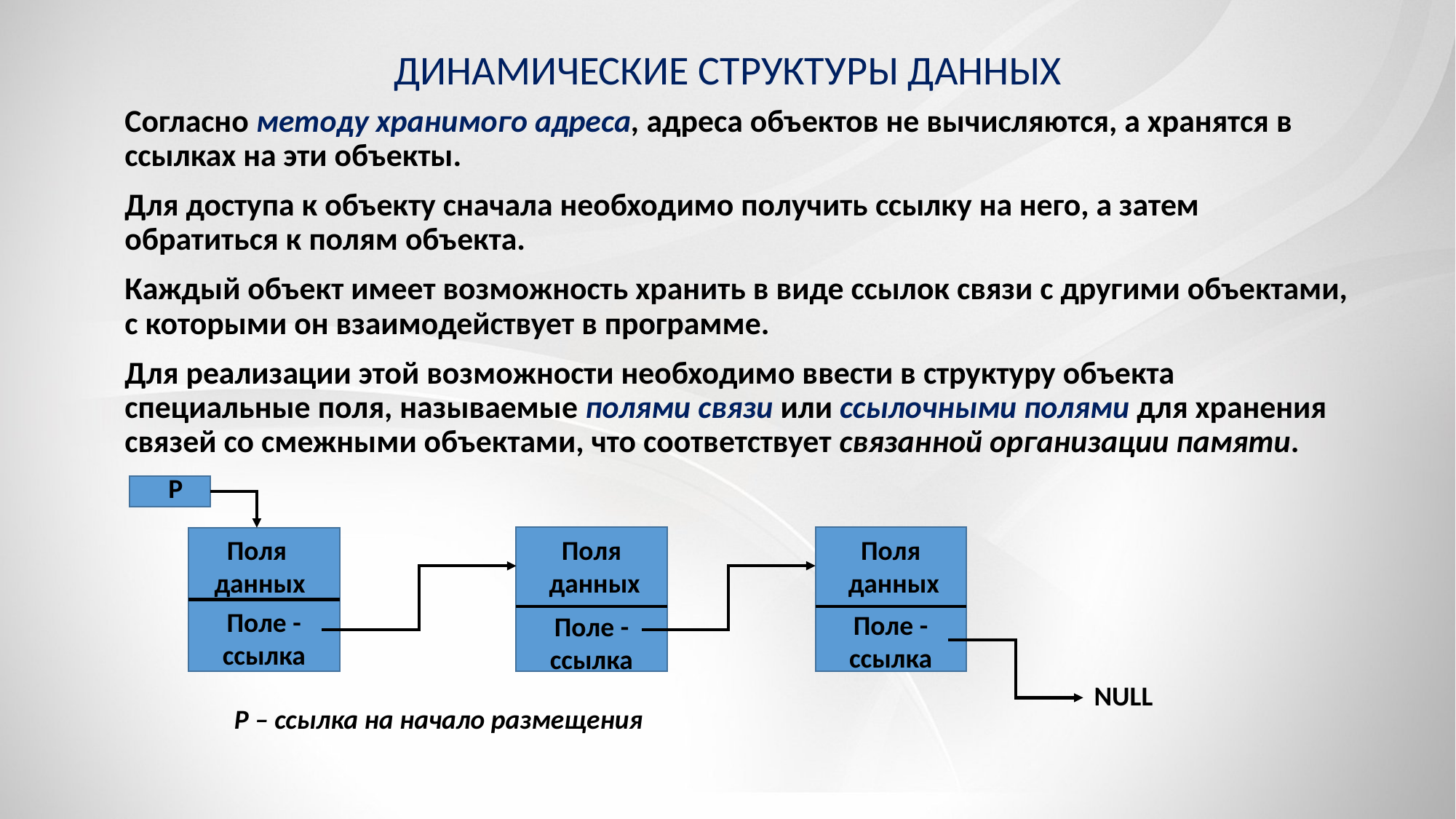

# ДИНАМИЧЕСКИЕ СТРУКТУРЫ ДАННЫХ
Согласно методу хранимого адреса, адреса объектов не вычисляются, а хранятся в ссылках на эти объекты.
Для доступа к объекту сначала необходимо получить ссылку на него, а затем обратиться к полям объекта.
Каждый объект имеет возможность хранить в виде ссылок связи с другими объектами, с которыми он взаимодействует в программе.
Для реализации этой возможности необходимо ввести в структуру объекта специальные поля, называемые полями связи или ссылочными полями для хранения связей со смежными объектами, что соответствует связанной организации памяти.
Р

Поля
 данных
Поля
 данных

Поля
 данных
Поле - ссылка
Поле - ссылка
Поле - ссылка
NULL
Р – ссылка на начало размещения